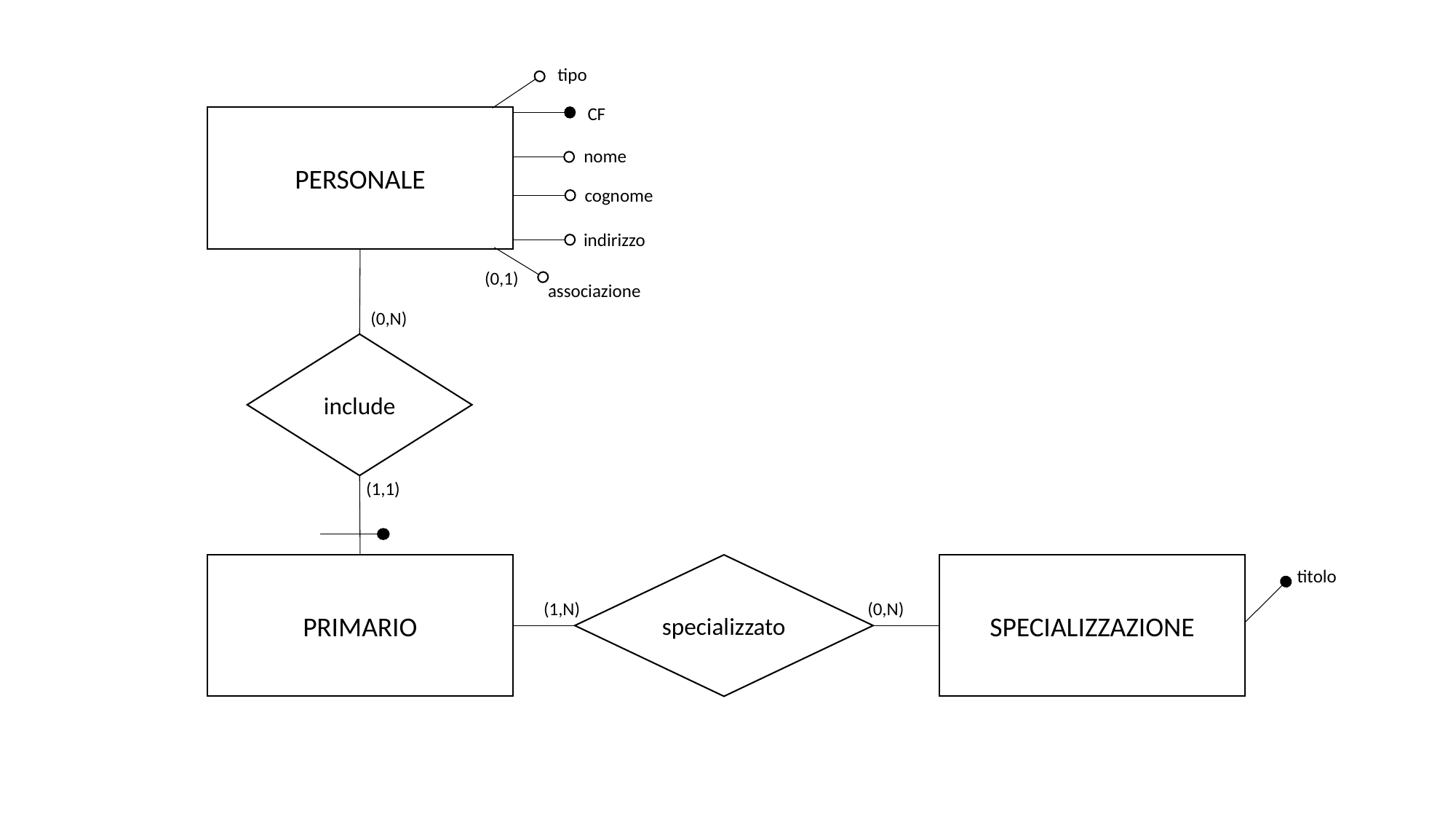

tipo

CF
PERSONALE

nome

cognome

indirizzo

(0,1)
associazione
(0,N)
include
(1,1)

specializzato
SPECIALIZZAZIONE
titolo

PRIMARIO
(1,N)
(0,N)